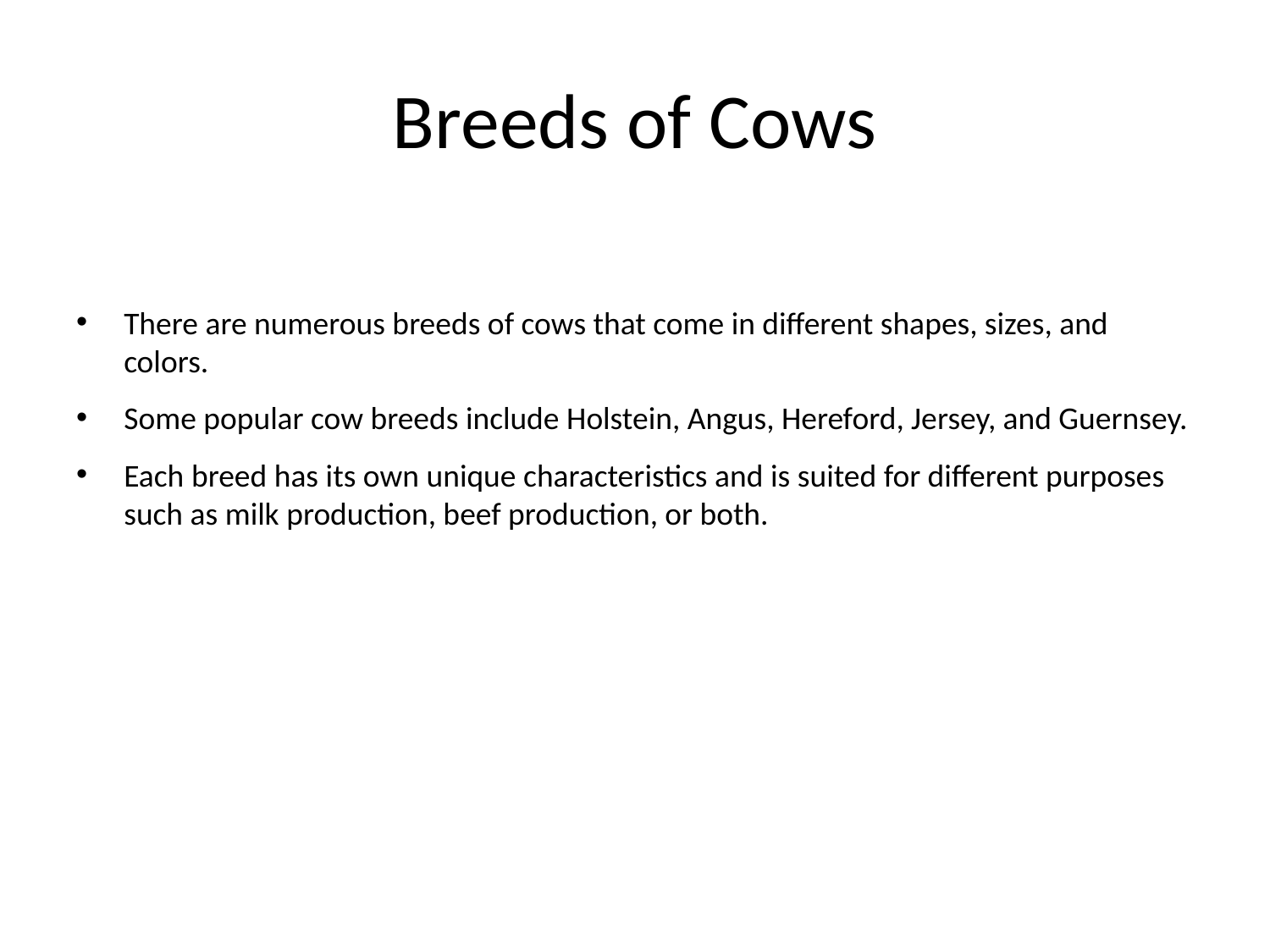

# Breeds of Cows

There are numerous breeds of cows that come in different shapes, sizes, and colors.
Some popular cow breeds include Holstein, Angus, Hereford, Jersey, and Guernsey.
Each breed has its own unique characteristics and is suited for different purposes such as milk production, beef production, or both.